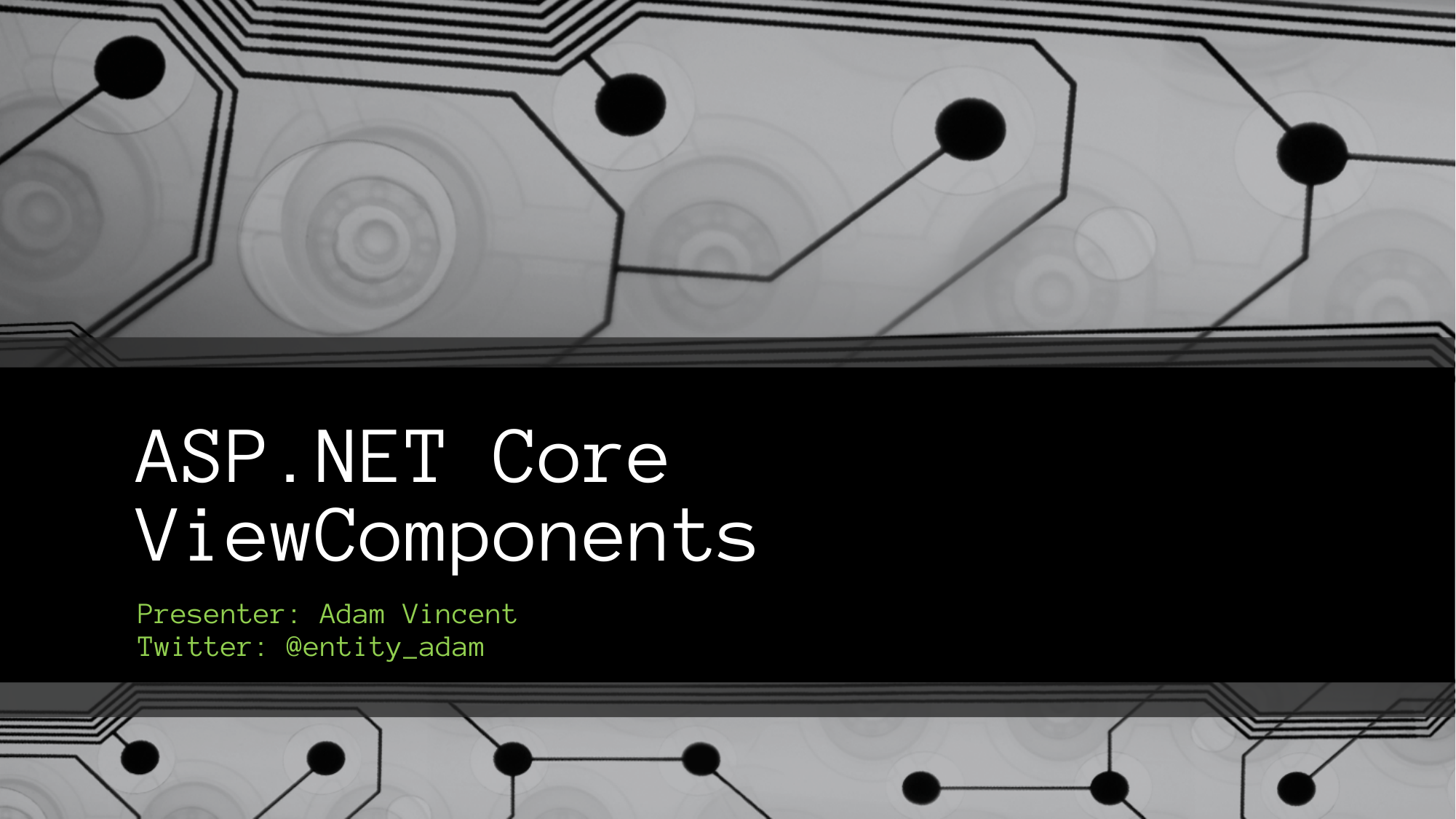

# ASP.NET Core ViewComponents
Presenter: Adam Vincent
Twitter: @entity_adam